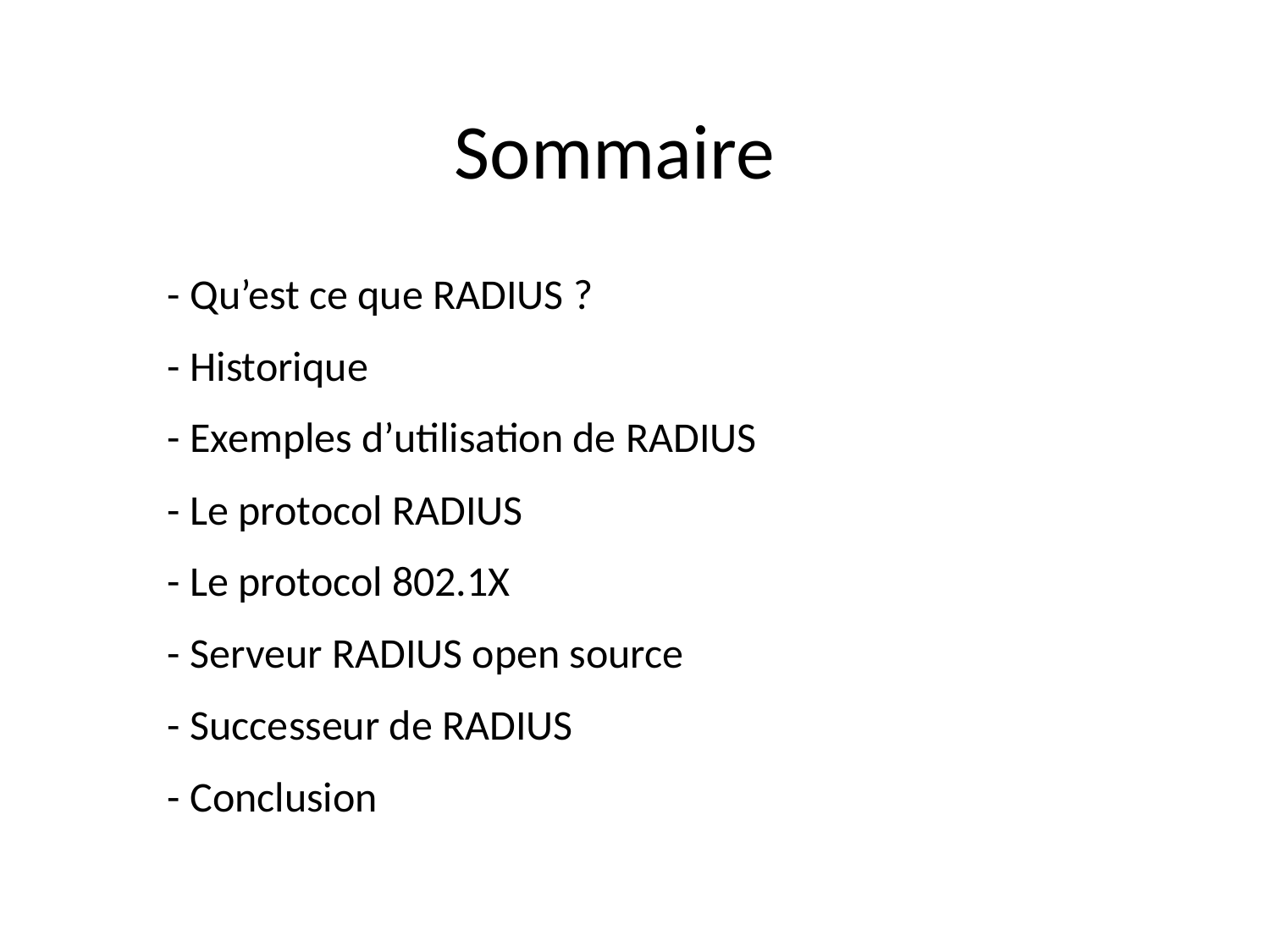

# Sommaire
- Qu’est ce que RADIUS ?
- Historique
- Exemples d’utilisation de RADIUS
- Le protocol RADIUS
- Le protocol 802.1X
- Serveur RADIUS open source
- Successeur de RADIUS
- Conclusion